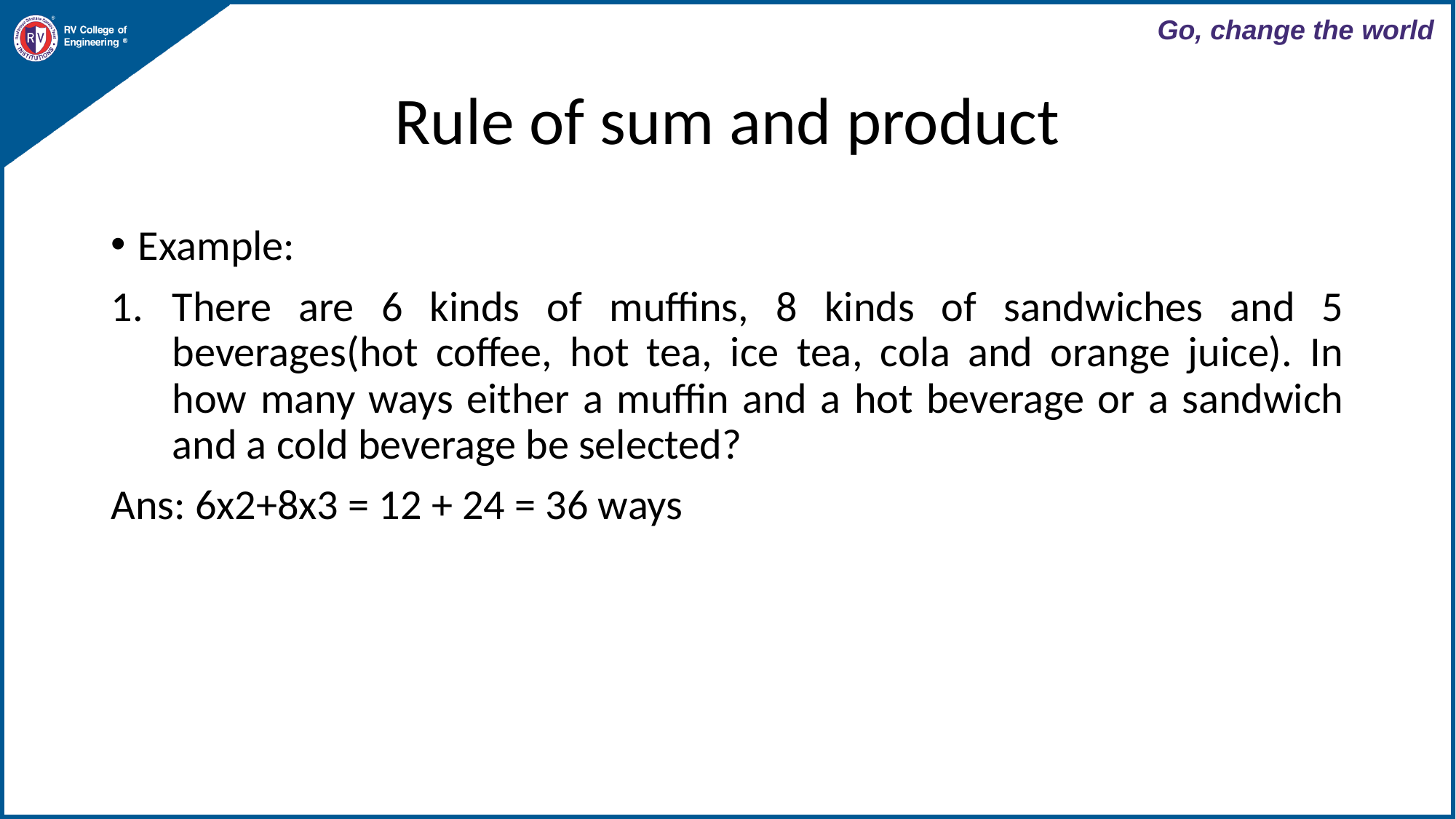

# Rule of sum and product
Example:
There are 6 kinds of muffins, 8 kinds of sandwiches and 5 beverages(hot coffee, hot tea, ice tea, cola and orange juice). In how many ways either a muffin and a hot beverage or a sandwich and a cold beverage be selected?
Ans: 6x2+8x3 = 12 + 24 = 36 ways